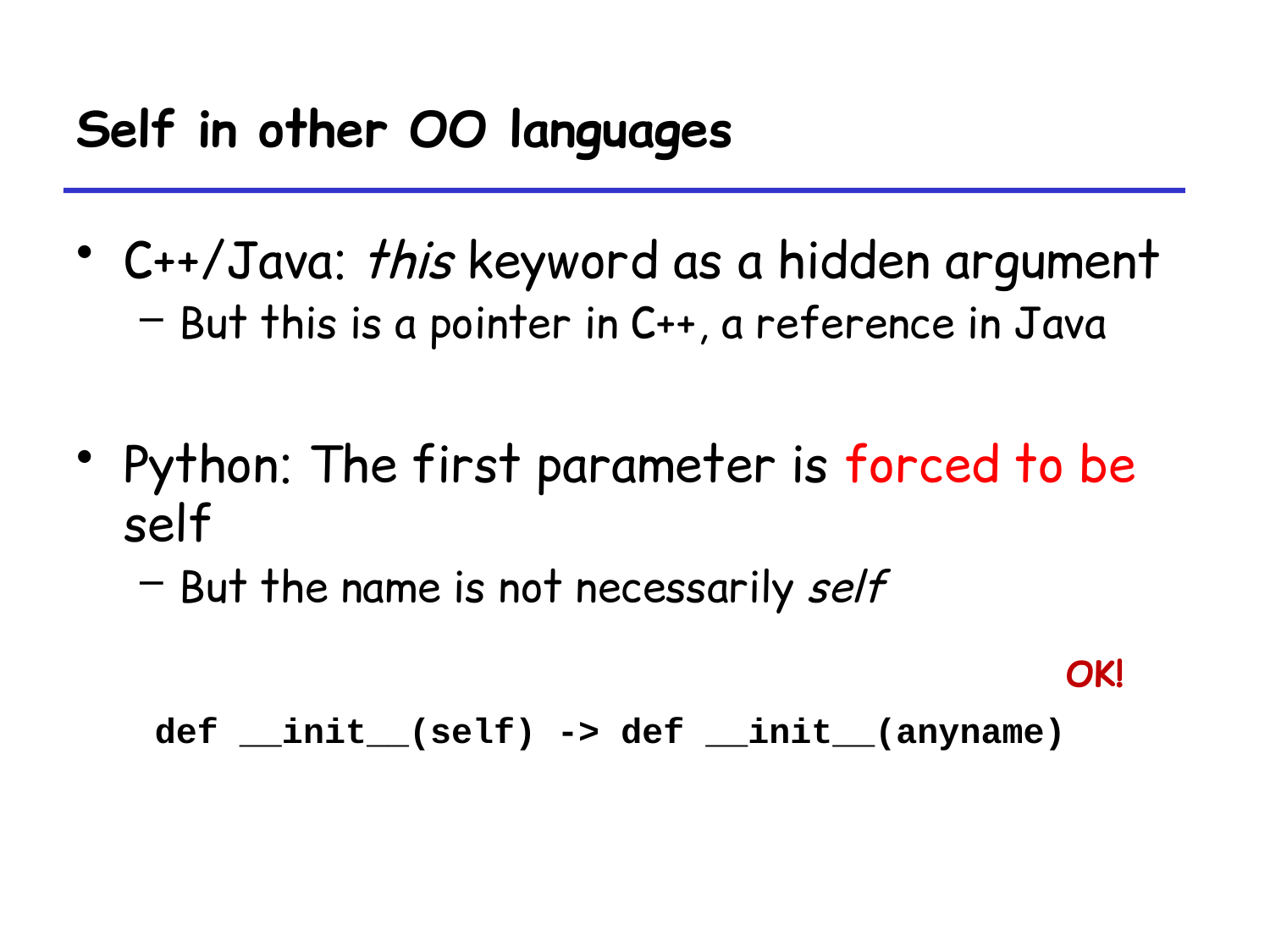

# Self in other OO languages
C++/Java: this keyword as a hidden argument
But this is a pointer in C++, a reference in Java

Python: The first parameter is forced to be self
But the name is not necessarily self
OK!
def __init__(self) -> def __init__(anyname)
16